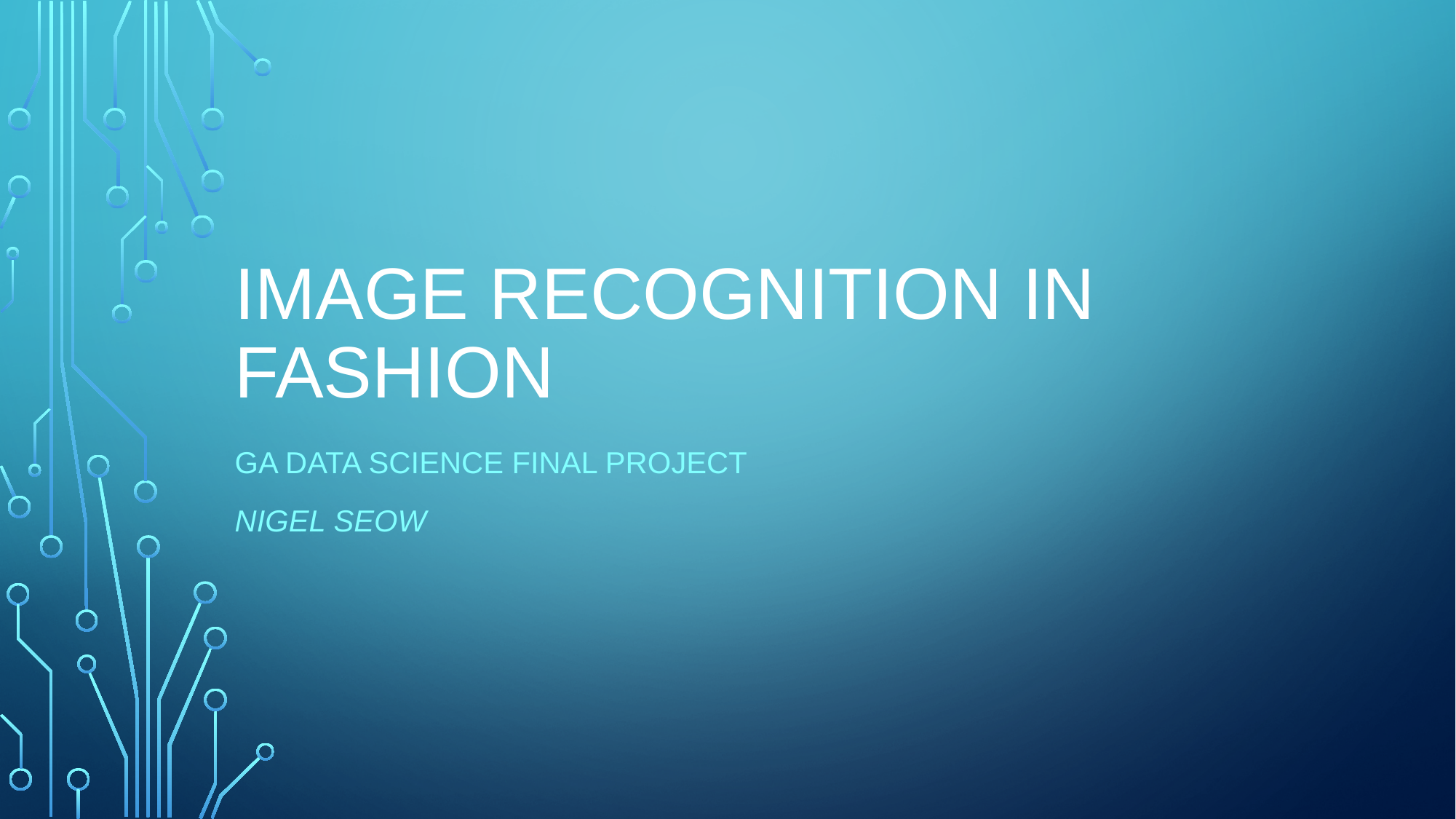

# Image recognition in fashion
GA Data science Final project
Nigel seow